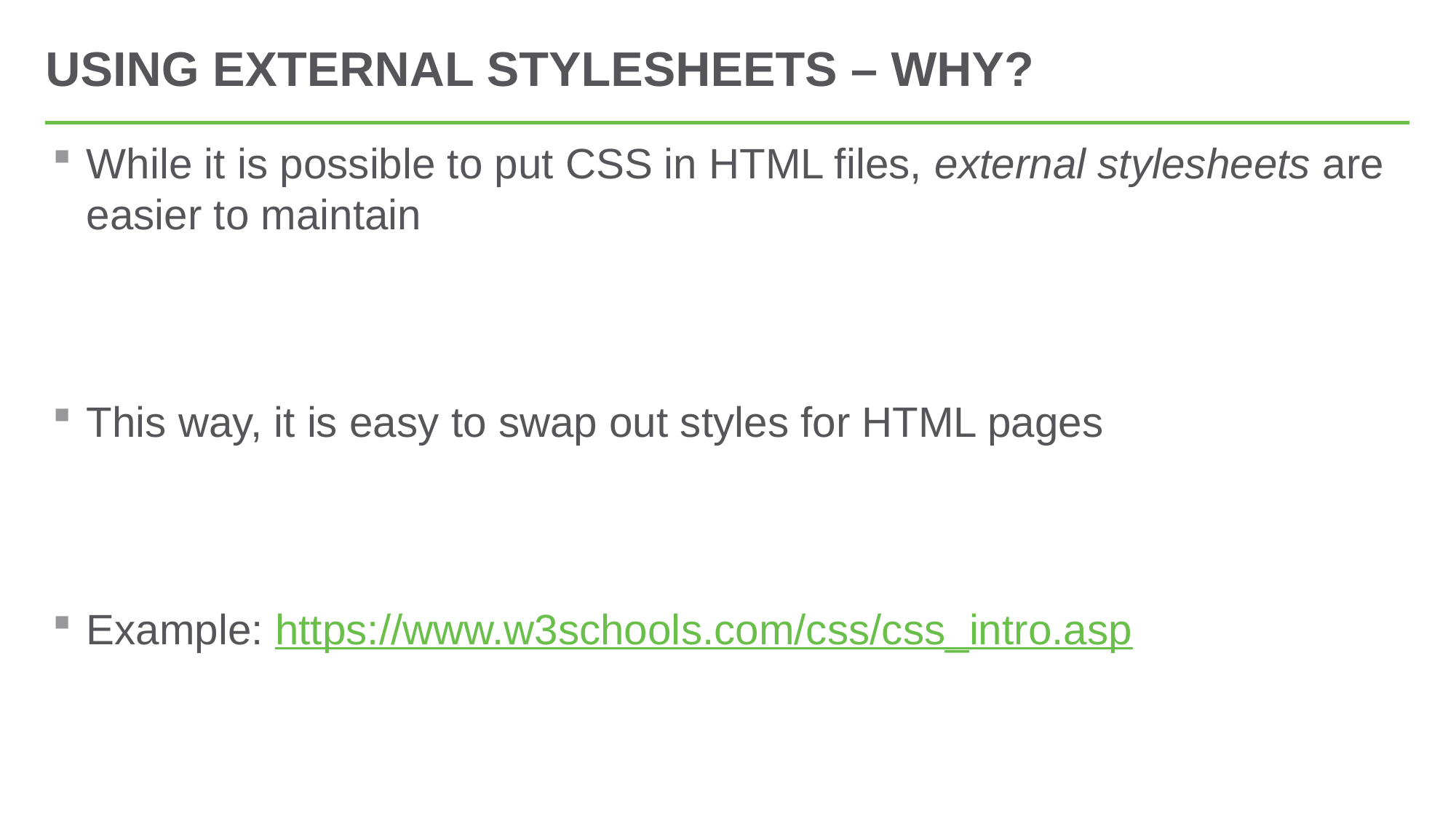

# Using external stylesheets – Why?
While it is possible to put CSS in HTML files, external stylesheets are easier to maintain

This way, it is easy to swap out styles for HTML pages

Example: https://www.w3schools.com/css/css_intro.asp